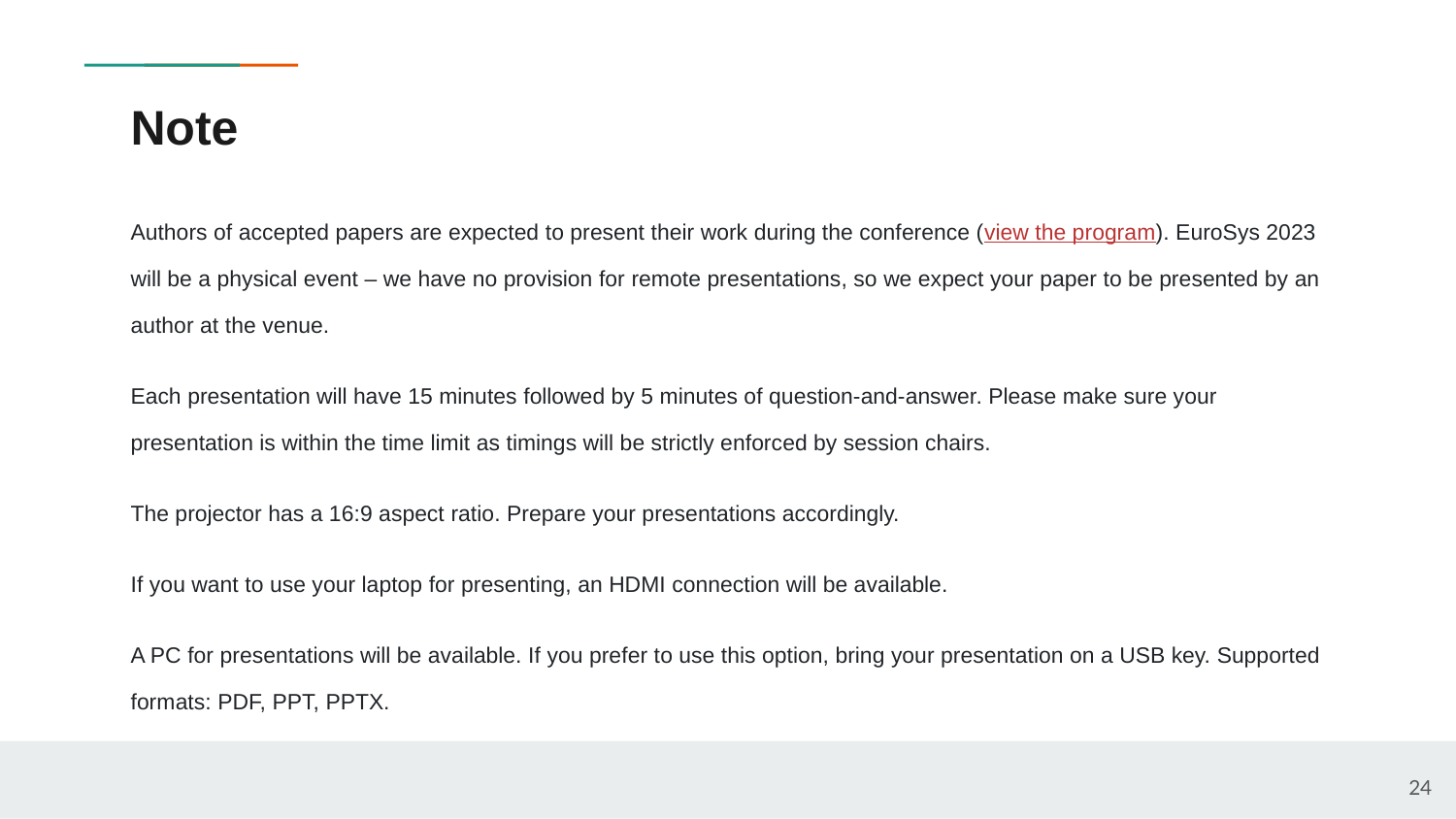

# Note
Authors of accepted papers are expected to present their work during the conference (view the program). EuroSys 2023 will be a physical event – we have no provision for remote presentations, so we expect your paper to be presented by an author at the venue.
Each presentation will have 15 minutes followed by 5 minutes of question-and-answer. Please make sure your presentation is within the time limit as timings will be strictly enforced by session chairs.
The projector has a 16:9 aspect ratio. Prepare your presentations accordingly.
If you want to use your laptop for presenting, an HDMI connection will be available.
A PC for presentations will be available. If you prefer to use this option, bring your presentation on a USB key. Supported formats: PDF, PPT, PPTX.
24